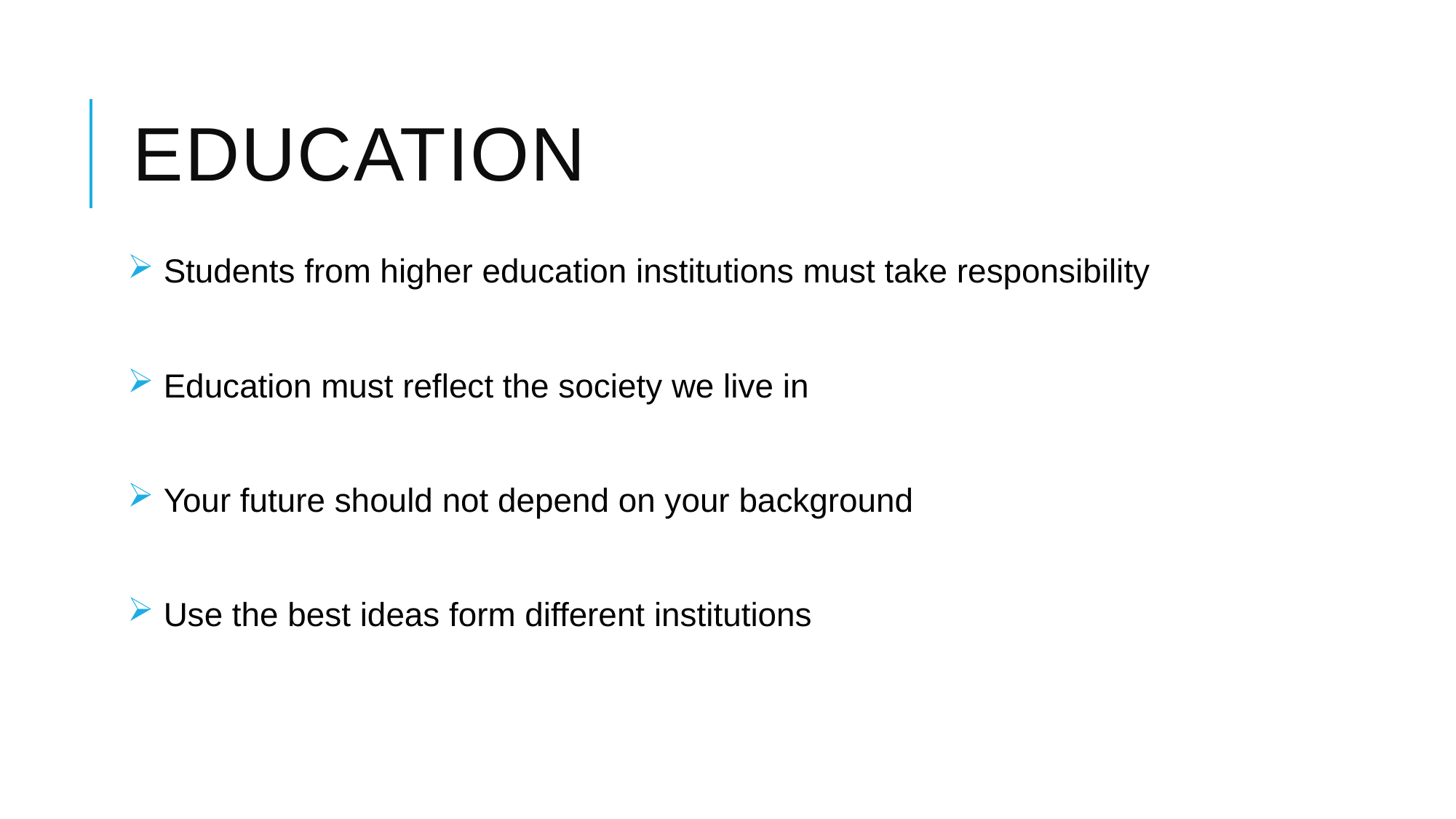

# EDUCATION
 Students from higher education institutions must take responsibility

 Education must reflect the society we live in

 Your future should not depend on your background

 Use the best ideas form different institutions